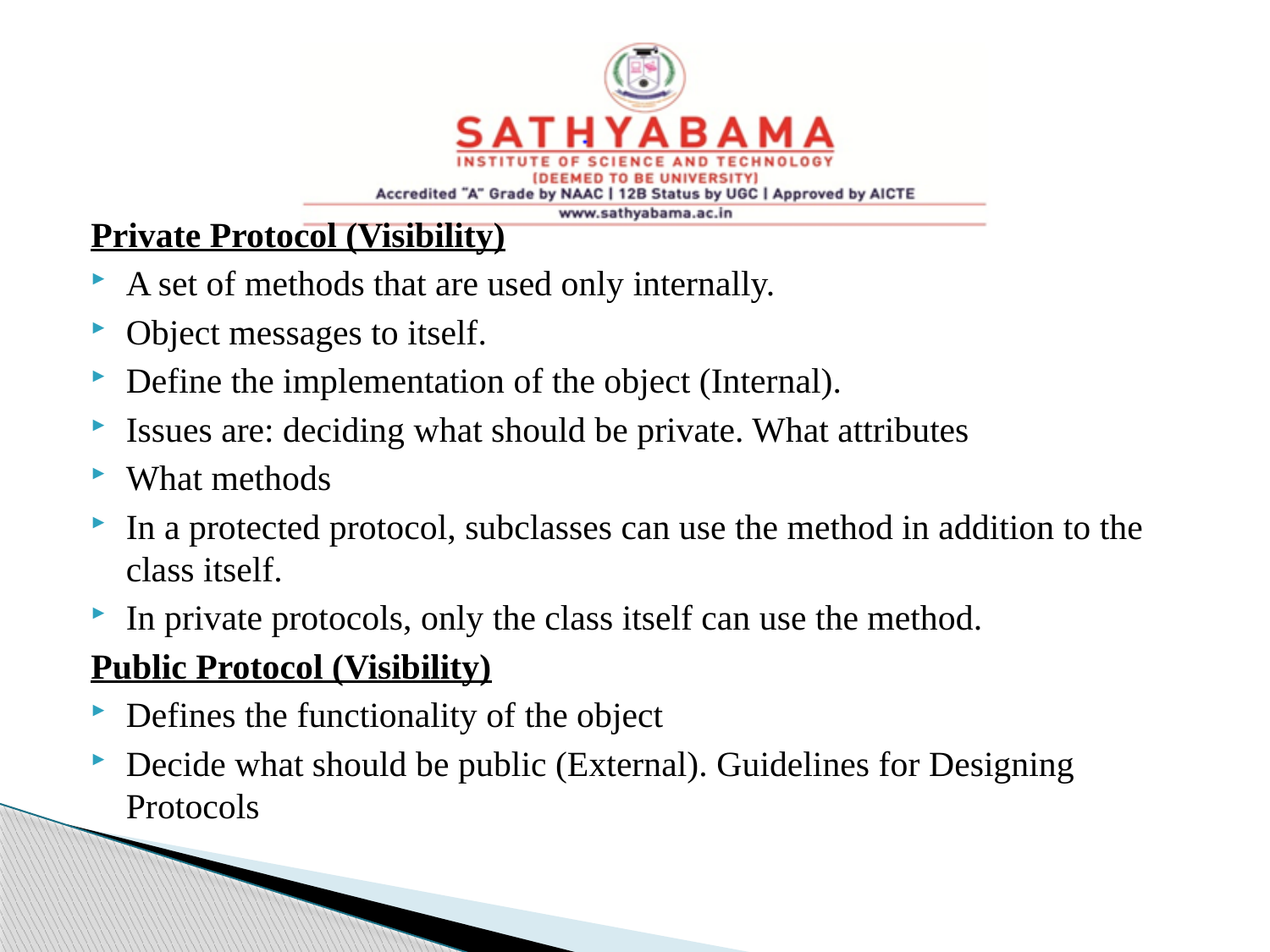

#
Private Protocol (Visibility)
A set of methods that are used only internally.
Object messages to itself.
Define the implementation of the object (Internal).
Issues are: deciding what should be private. What attributes
What methods
In a protected protocol, subclasses can use the method in addition to the class itself.
In private protocols, only the class itself can use the method.
Public Protocol (Visibility)
Defines the functionality of the object
Decide what should be public (External). Guidelines for Designing Protocols